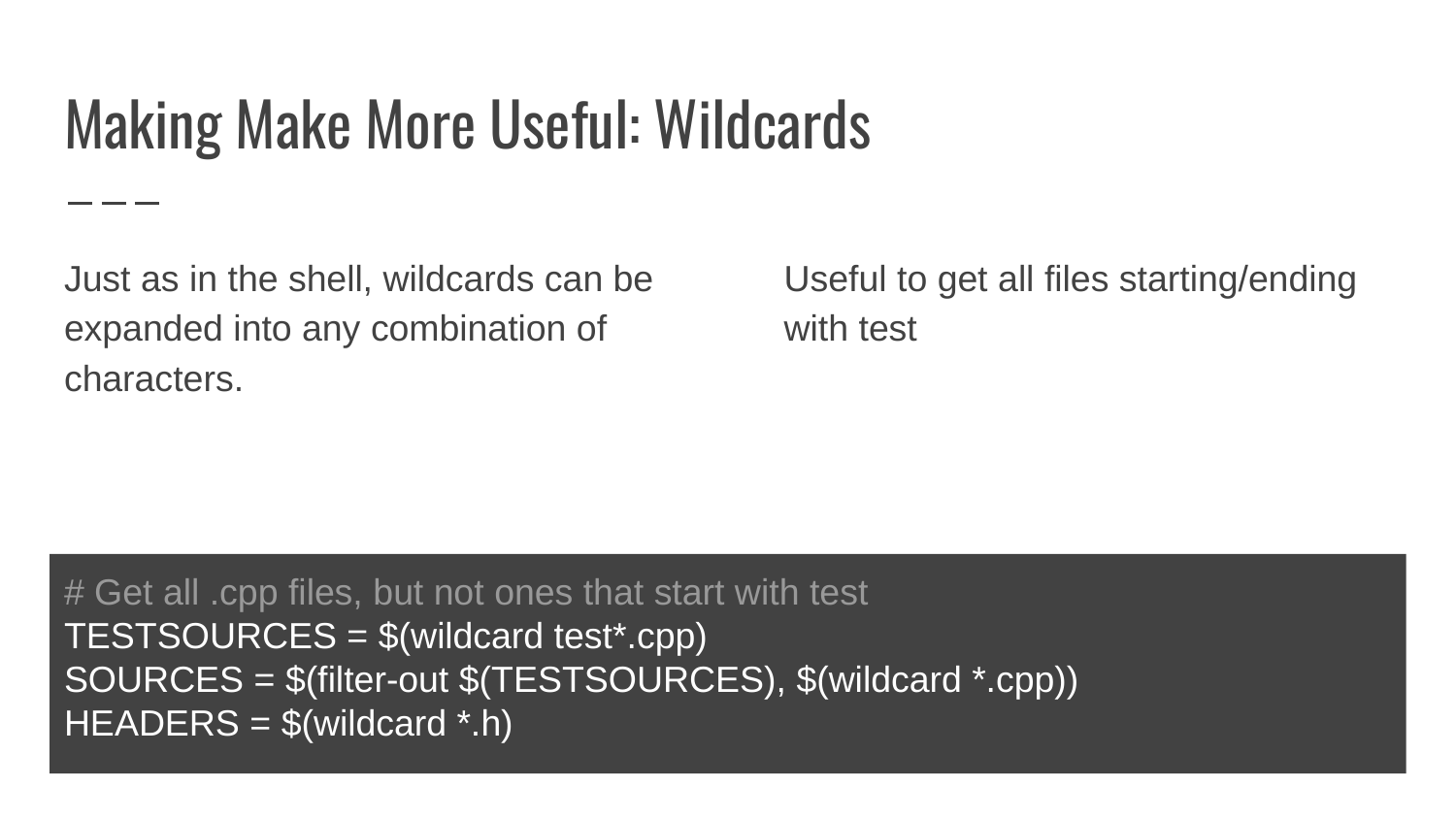

# Making Make More Useful: Wildcards
Just as in the shell, wildcards can be expanded into any combination of characters.

Useful to get all files starting/ending with test
# Get all .cpp files, but not ones that start with test
TESTSOURCES = $(wildcard test*.cpp)
SOURCES = $(filter-out $(TESTSOURCES), $(wildcard *.cpp))
HEADERS = $(wildcard *.h)